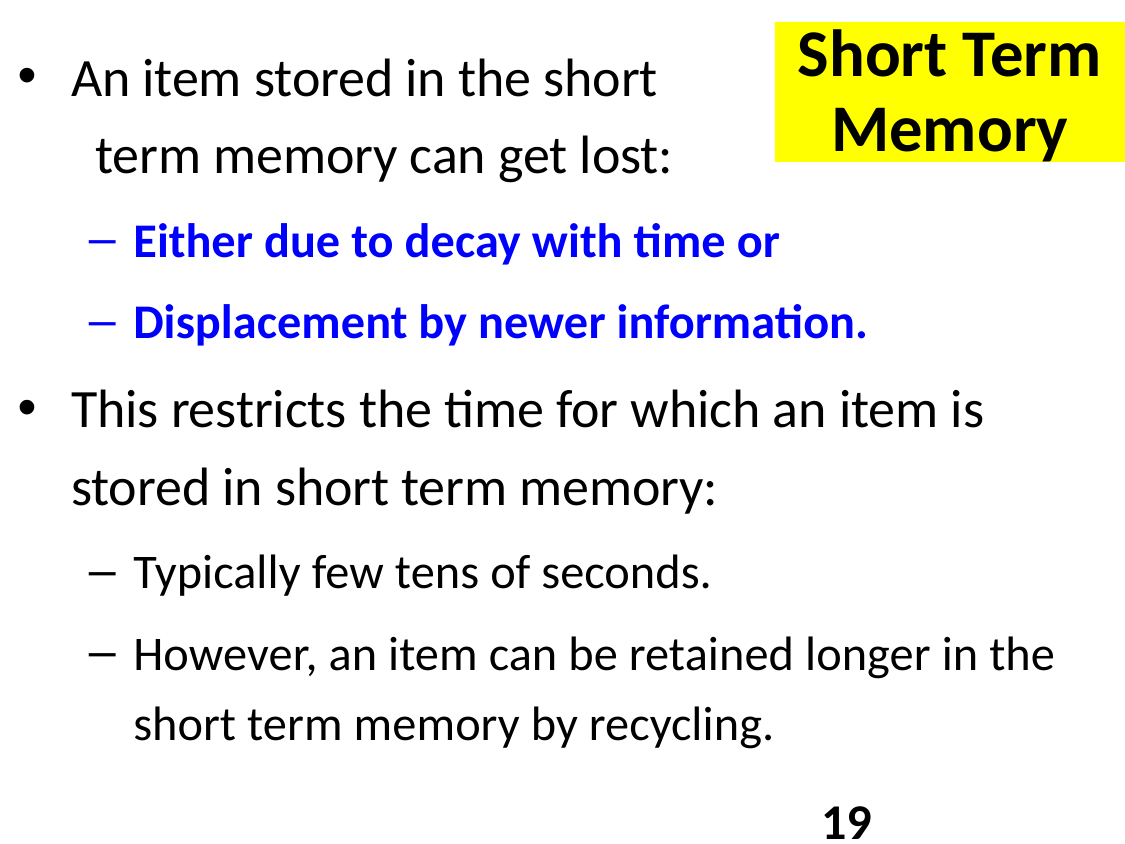

An item stored in the short                                       term memory can get lost:
Either due to decay with time or
Displacement by newer information.
This restricts the time for which an item is stored in short term memory:
Typically few tens of seconds.
However, an item can be retained longer in the short term memory by recycling.
# Short Term Memory
19